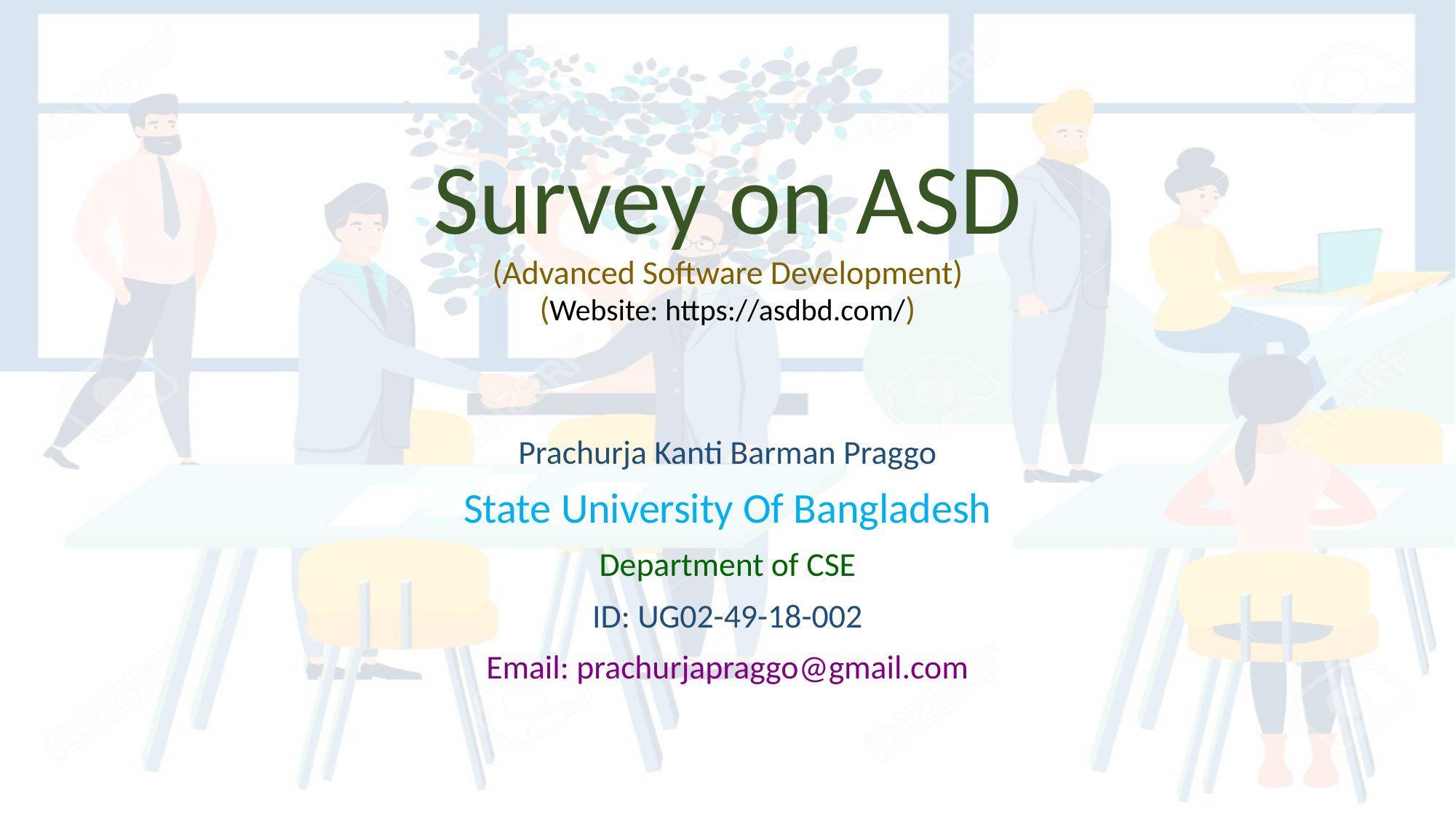

# Survey on ASD (Advanced Software Development) (Website: https://asdbd.com/)
Prachurja Kanti Barman Praggo
State University Of Bangladesh
Department of CSE
ID: UG02-49-18-002
Email: prachurjapraggo@gmail.com